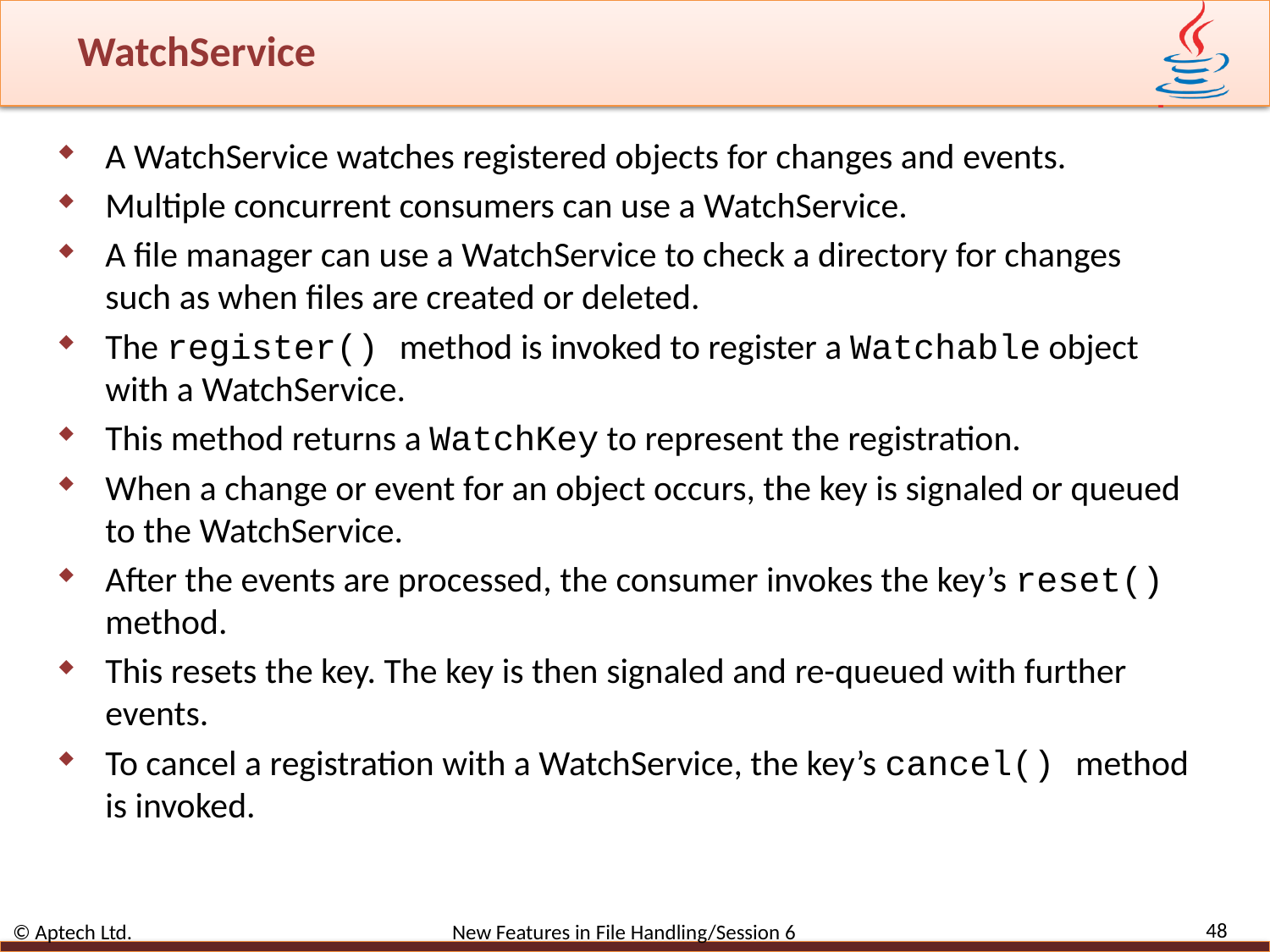

# WatchService
A WatchService watches registered objects for changes and events.
Multiple concurrent consumers can use a WatchService.
A file manager can use a WatchService to check a directory for changes such as when files are created or deleted.
The register() method is invoked to register a Watchable object with a WatchService.
This method returns a WatchKey to represent the registration.
When a change or event for an object occurs, the key is signaled or queued to the WatchService.
After the events are processed, the consumer invokes the key’s reset() method.
This resets the key. The key is then signaled and re-queued with further events.
To cancel a registration with a WatchService, the key’s cancel() method is invoked.
48
© Aptech Ltd.                                                                  New Features in File Handling/Session 6